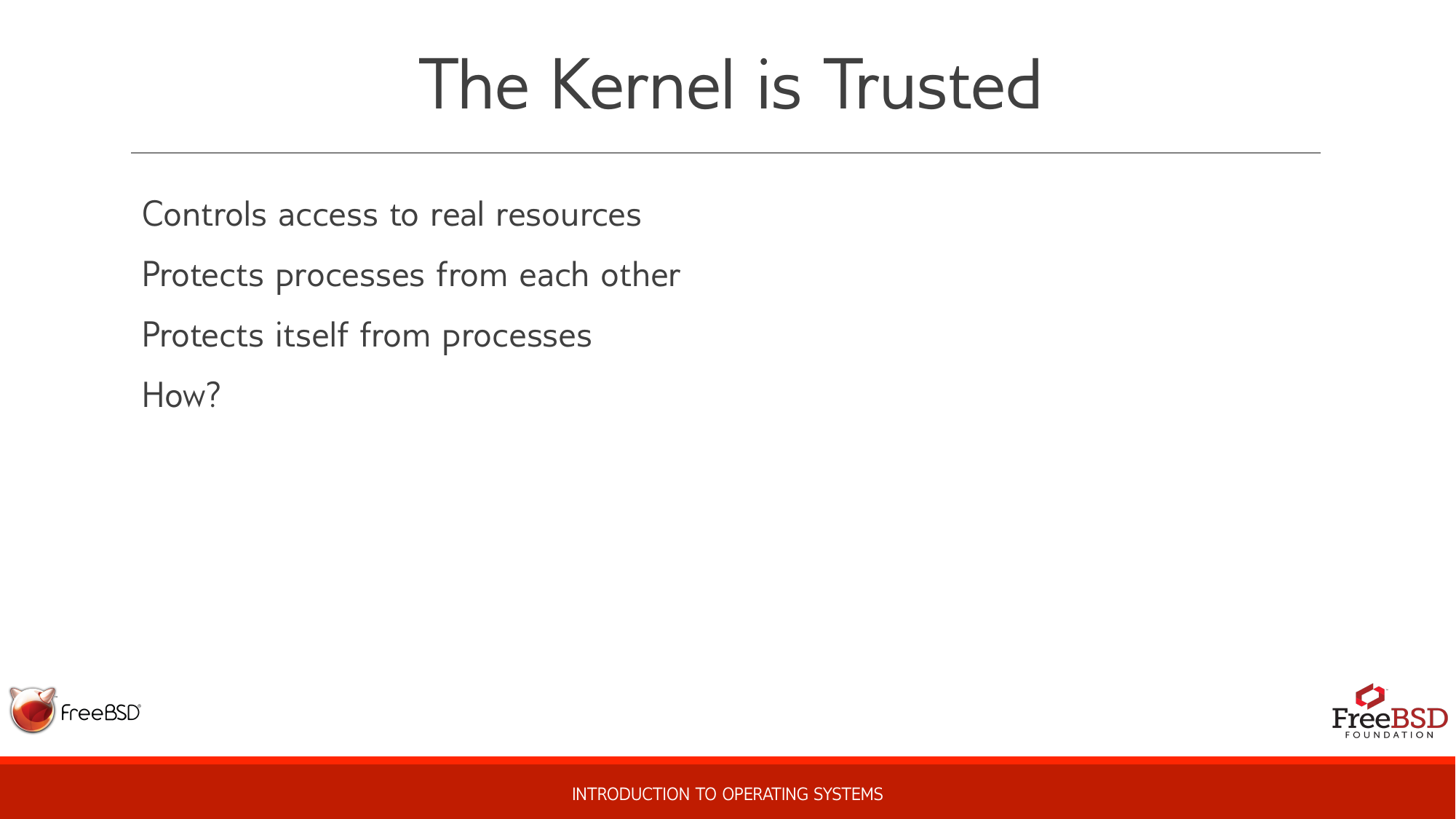

# The Kernel is Trusted
Controls access to real resources
Protects processes from each other
Protects itself from processes
How?
Introduction to Operating Systems